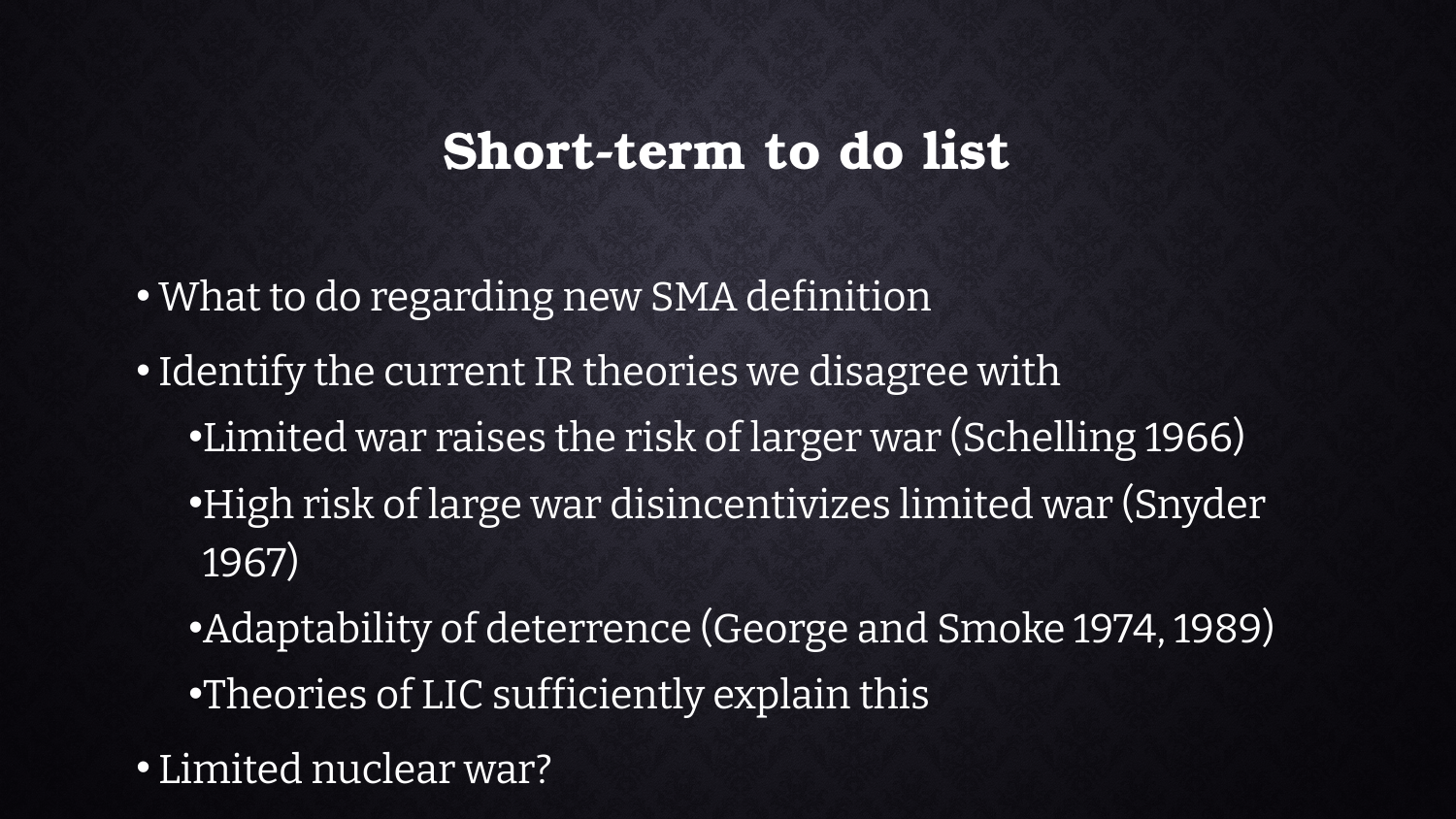

# Short-term to do list
 What to do regarding new SMA definition
 Identify the current IR theories we disagree with
Limited war raises the risk of larger war (Schelling 1966)
High risk of large war disincentivizes limited war (Snyder 1967)
Adaptability of deterrence (George and Smoke 1974, 1989)
Theories of LIC sufficiently explain this
 Limited nuclear war?